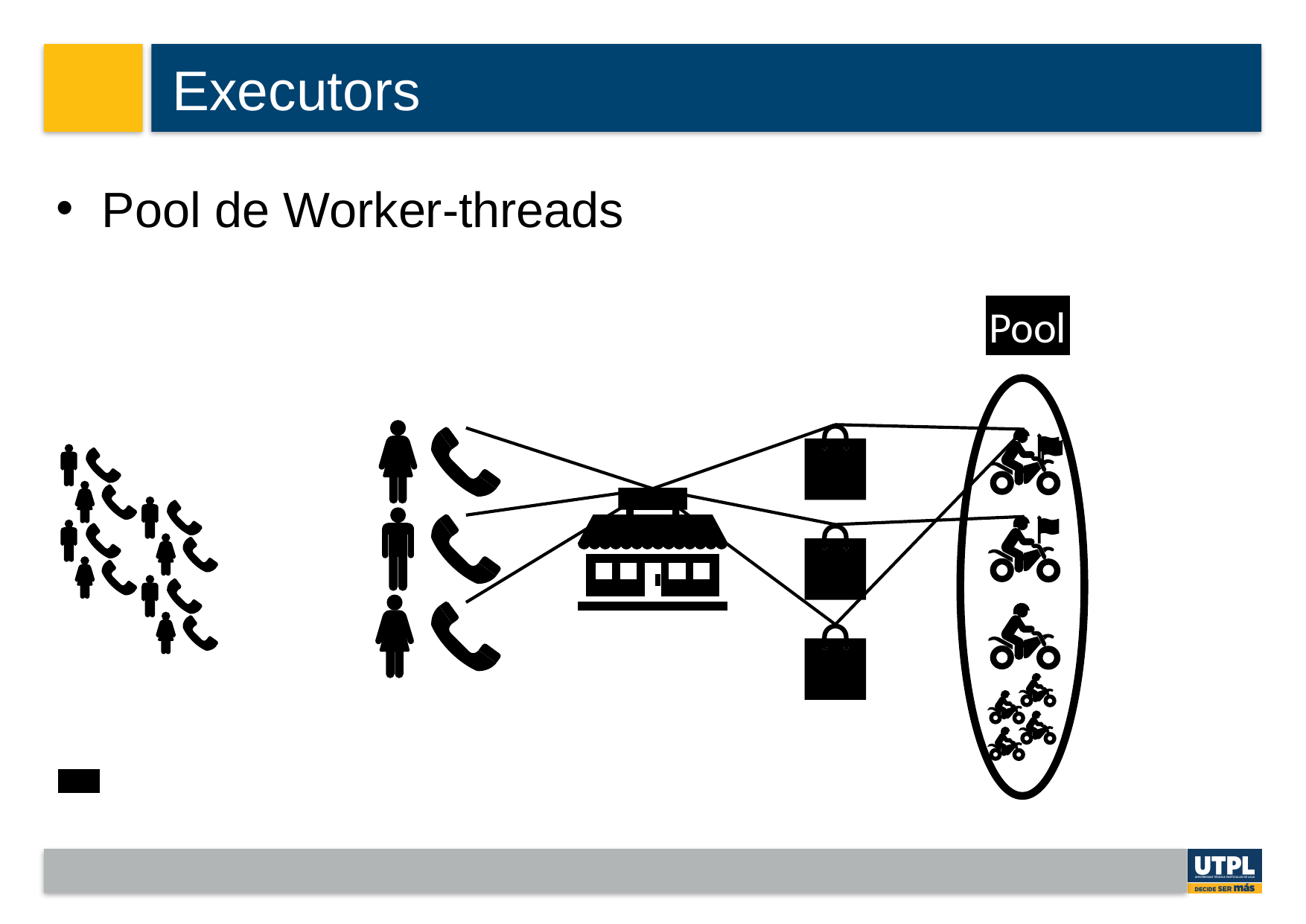

# Executors
Pool de Worker-threads
Pool

Volver